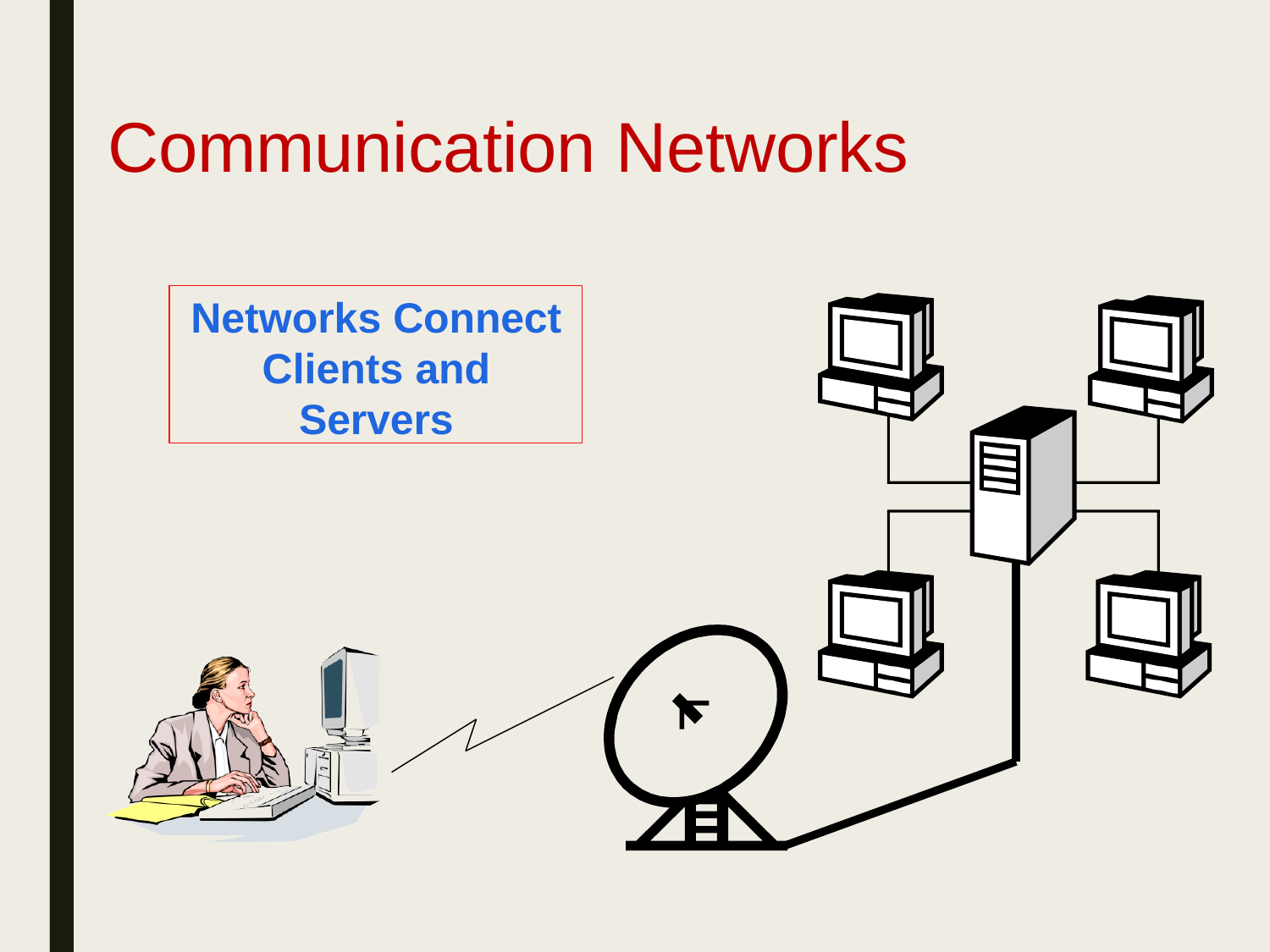

# Communication Networks
Networks Connect  Clients and  Servers